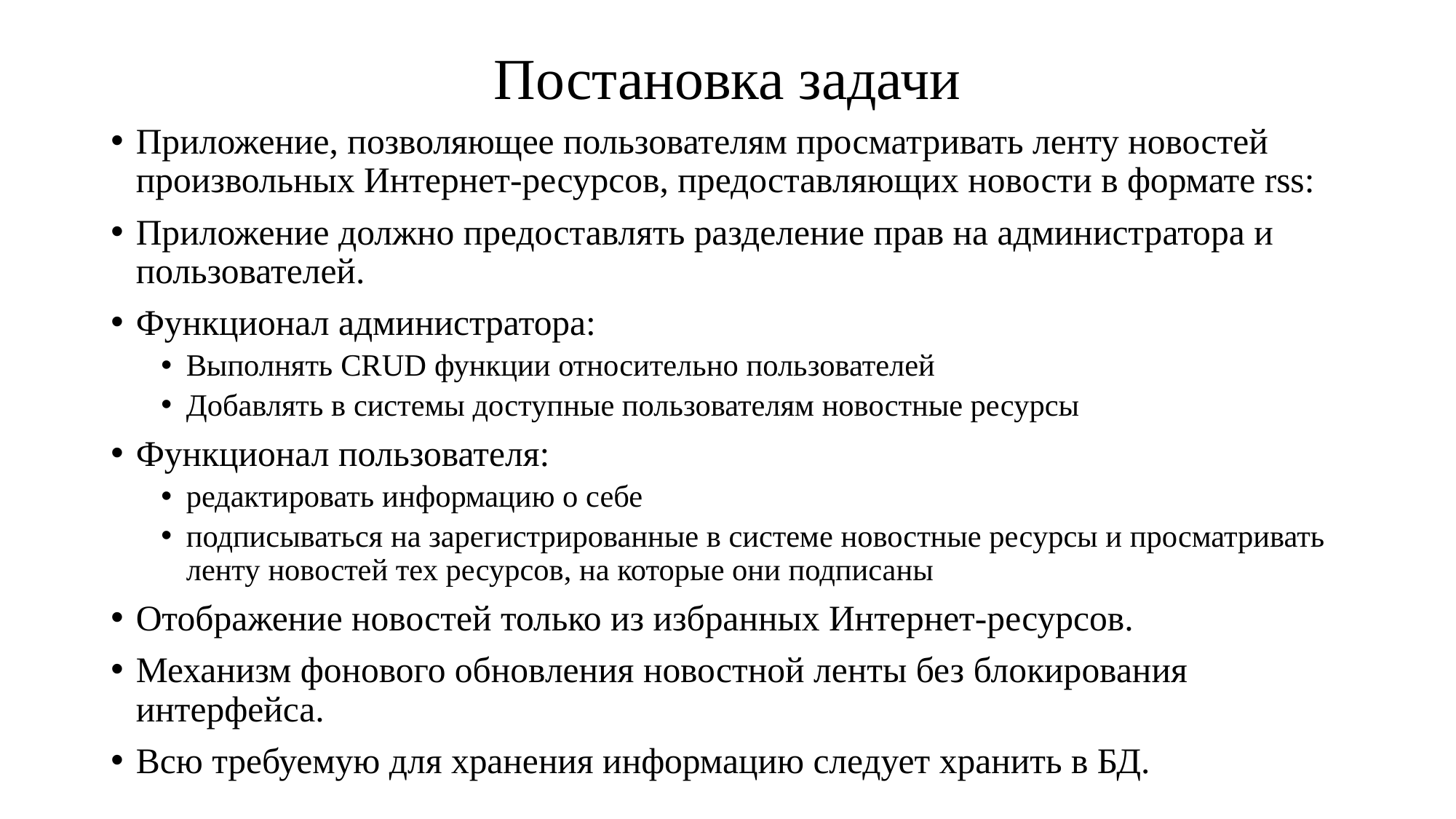

# Постановка задачи
Приложение, позволяющее пользователям просматривать ленту новостей произвольных Интернет-ресурсов, предоставляющих новости в формате rss:
Приложение должно предоставлять разделение прав на администратора и пользователей.
Функционал администратора:
Выполнять CRUD функции относительно пользователей
Добавлять в системы доступные пользователям новостные ресурсы
Функционал пользователя:
редактировать информацию о себе
подписываться на зарегистрированные в системе новостные ресурсы и просматривать ленту новостей тех ресурсов, на которые они подписаны
Отображение новостей только из избранных Интернет-ресурсов.
Механизм фонового обновления новостной ленты без блокирования интерфейса.
Всю требуемую для хранения информацию следует хранить в БД.